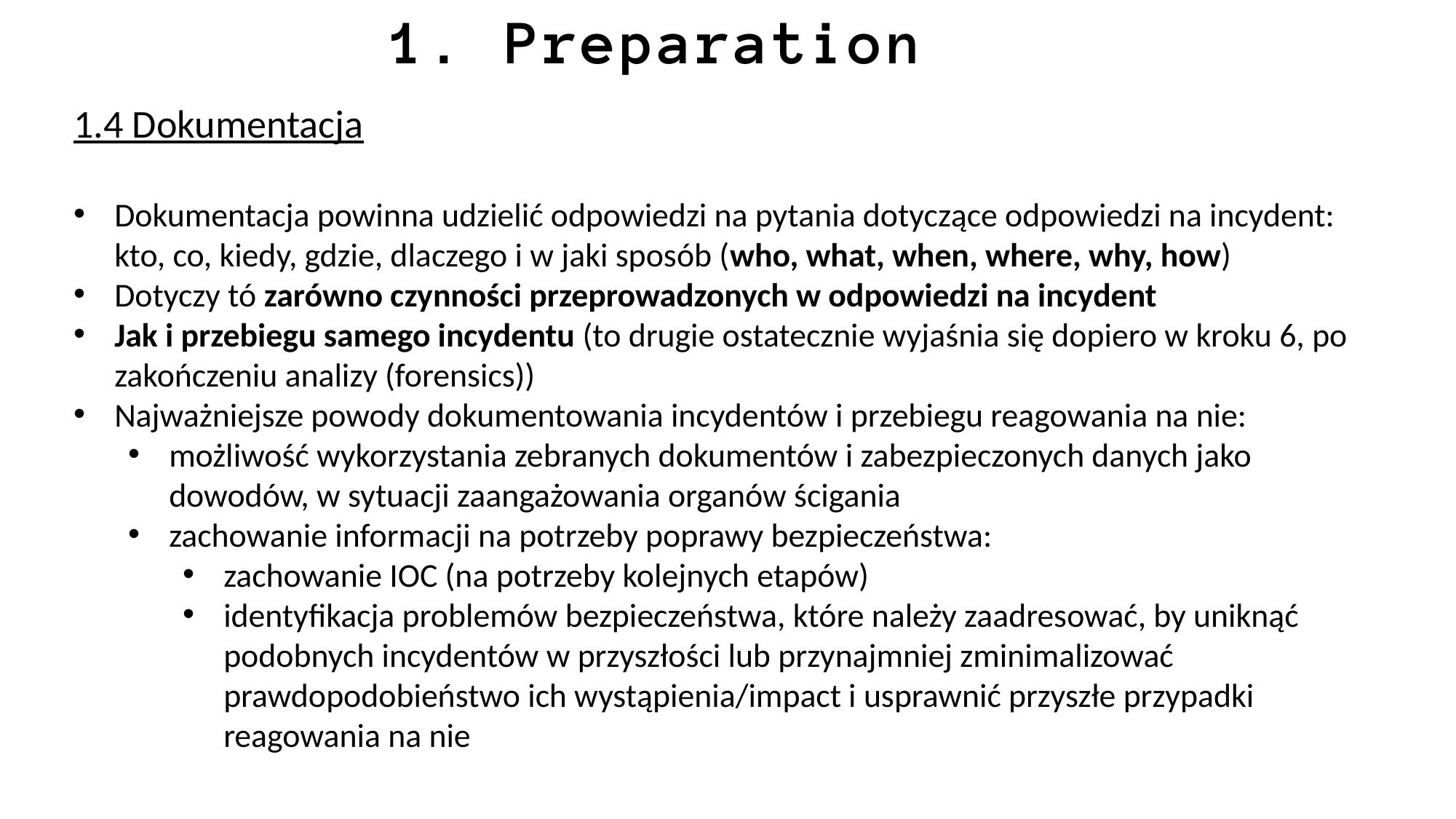

1. Preparation
1.4 Dokumentacja

Dokumentacja powinna udzielić odpowiedzi na pytania dotyczące odpowiedzi na incydent: kto, co, kiedy, gdzie, dlaczego i w jaki sposób (who, what, when, where, why, how)
Dotyczy tó zarówno czynności przeprowadzonych w odpowiedzi na incydent
Jak i przebiegu samego incydentu (to drugie ostatecznie wyjaśnia się dopiero w kroku 6, po zakończeniu analizy (forensics))
Najważniejsze powody dokumentowania incydentów i przebiegu reagowania na nie:
możliwość wykorzystania zebranych dokumentów i zabezpieczonych danych jako dowodów, w sytuacji zaangażowania organów ścigania
zachowanie informacji na potrzeby poprawy bezpieczeństwa:
zachowanie IOC (na potrzeby kolejnych etapów)
identyfikacja problemów bezpieczeństwa, które należy zaadresować, by uniknąć podobnych incydentów w przyszłości lub przynajmniej zminimalizować prawdopodobieństwo ich wystąpienia/impact i usprawnić przyszłe przypadki reagowania na nie